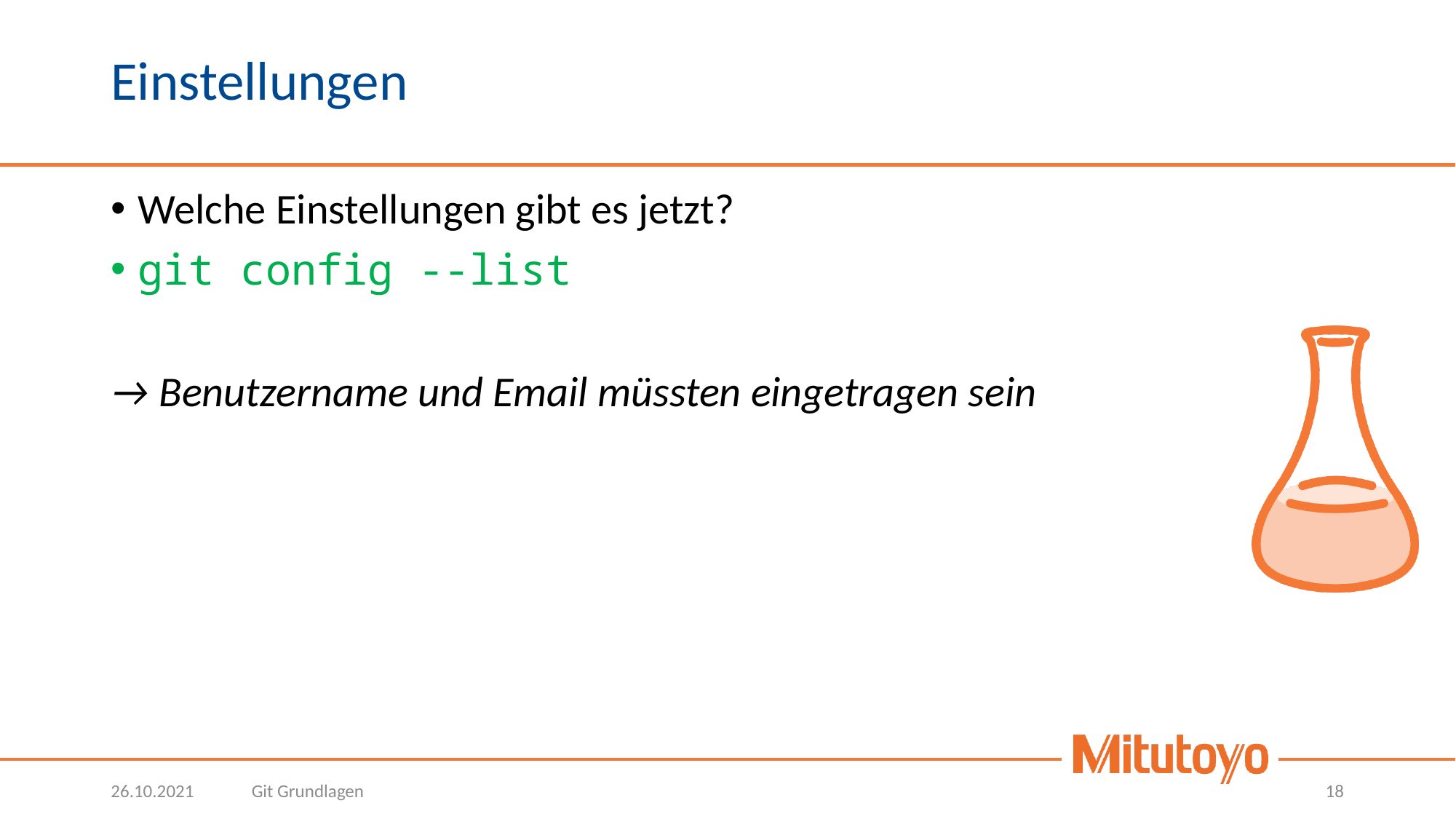

# Einstellungen
Welche Einstellungen gibt es jetzt?
git config --list

→ Benutzername und Email müssten eingetragen sein
26.10.2021
Git Grundlagen
18